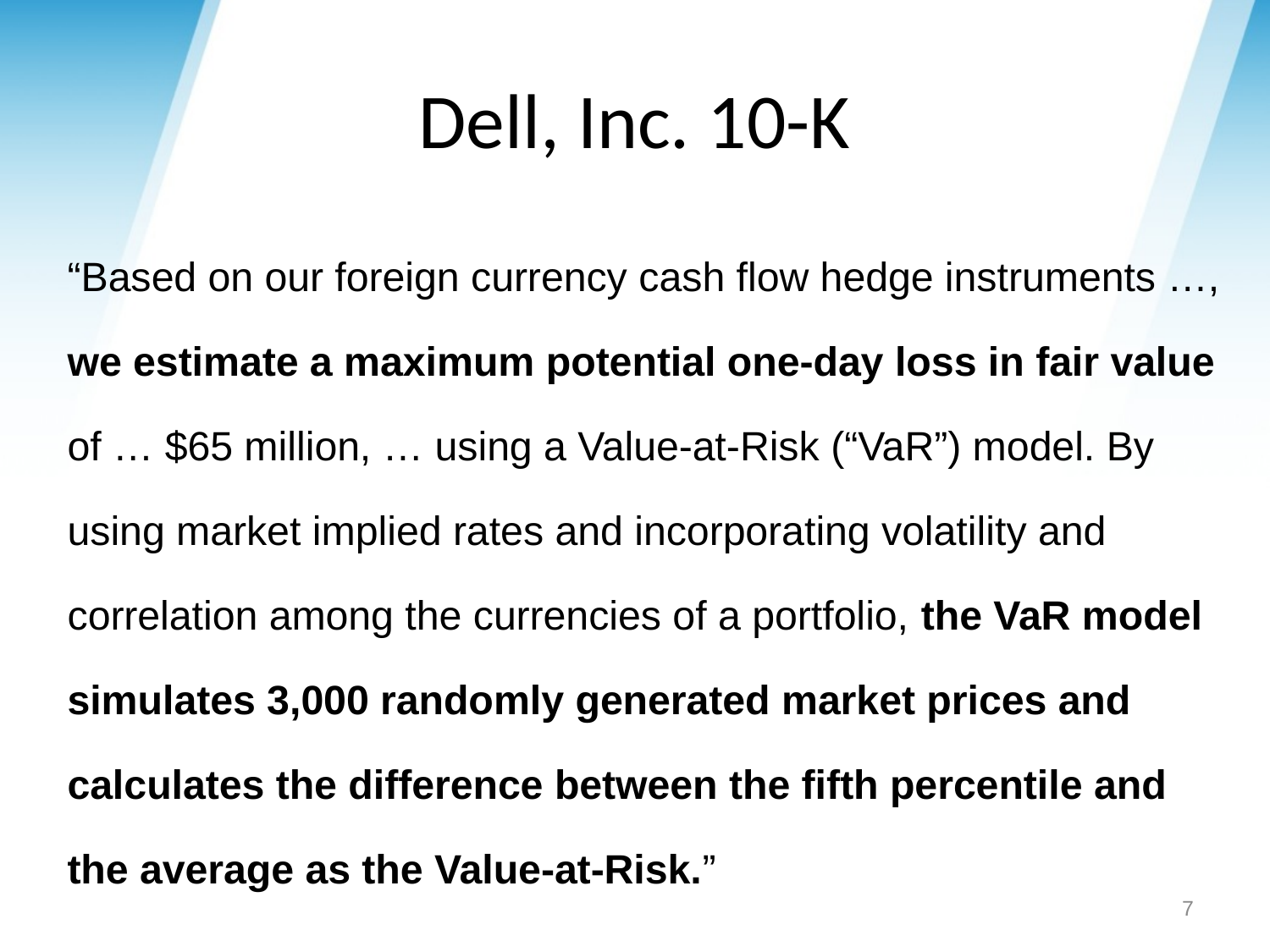

# Dell, Inc. 10-K
“Based on our foreign currency cash flow hedge instruments …, we estimate a maximum potential one-day loss in fair value of … $65 million, … using a Value-at-Risk (“VaR”) model. By using market implied rates and incorporating volatility and correlation among the currencies of a portfolio, the VaR model simulates 3,000 randomly generated market prices and calculates the difference between the fifth percentile and the average as the Value-at-Risk.”
7